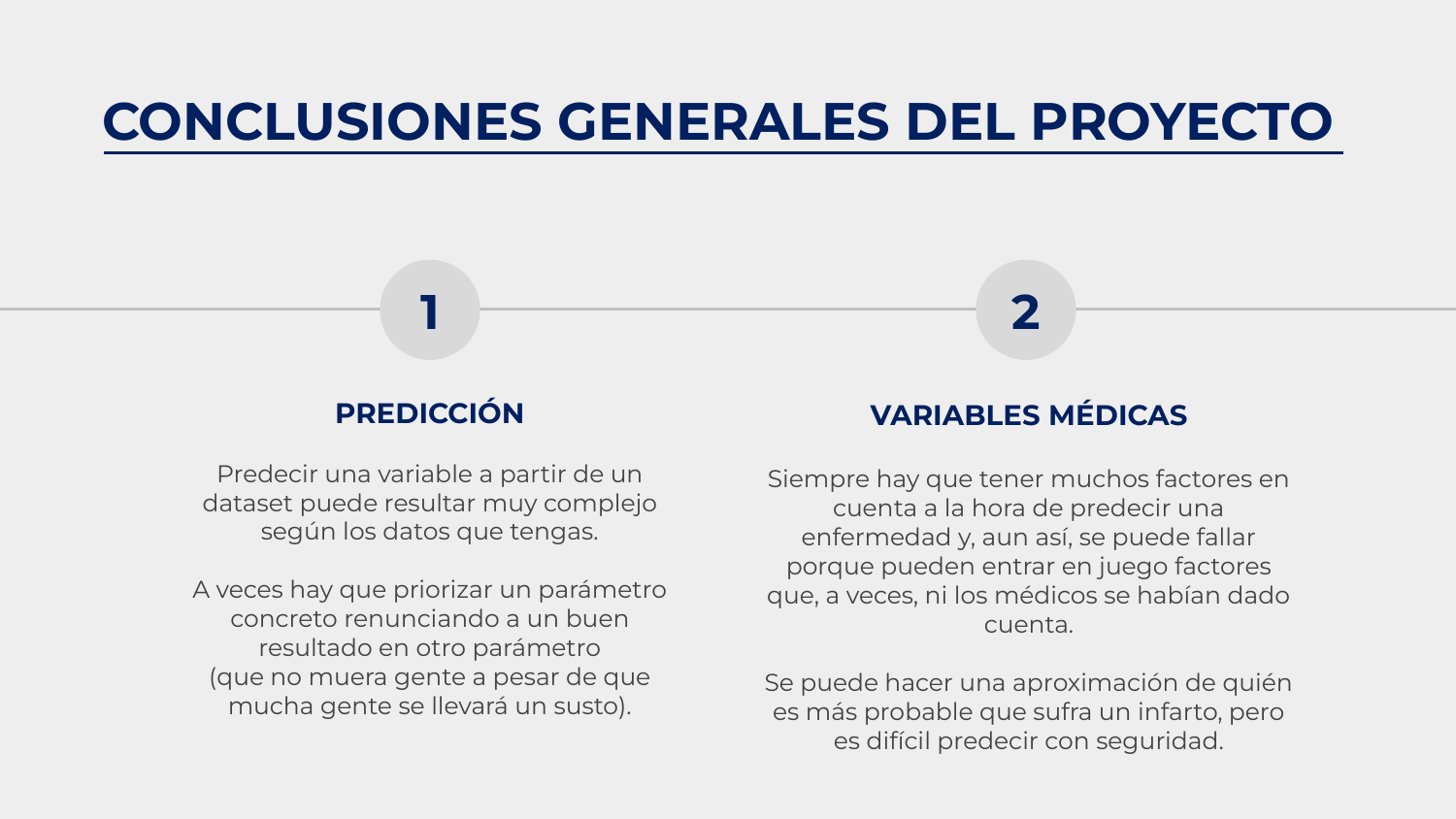

# CONCLUSIONES GENERALES DEL PROYECTO

1
2
PREDICCIÓN
VARIABLES MÉDICAS
Predecir una variable a partir de un dataset puede resultar muy complejo según los datos que tengas.

A veces hay que priorizar un parámetro concreto renunciando a un buen resultado en otro parámetro
(que no muera gente a pesar de que mucha gente se llevará un susto).
Siempre hay que tener muchos factores en cuenta a la hora de predecir una enfermedad y, aun así, se puede fallar porque pueden entrar en juego factores que, a veces, ni los médicos se habían dado cuenta.

Se puede hacer una aproximación de quién es más probable que sufra un infarto, pero es difícil predecir con seguridad.